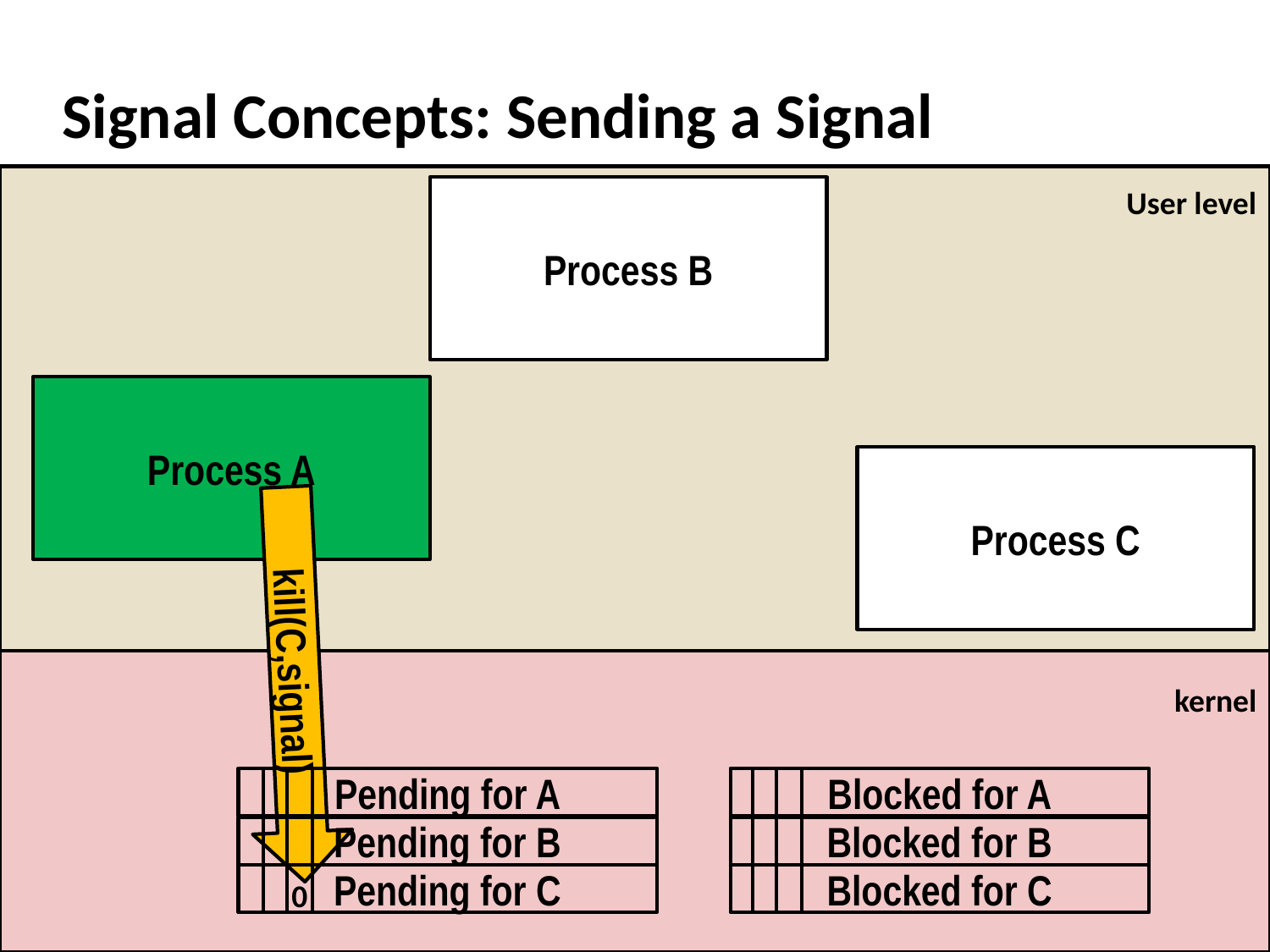

# Signal Concepts: Sending a Signal

User level
Process B
Process A
Process C
kill(C,signal)

kernel
Pending for A
Blocked for A
Pending for B
Blocked for B
Pending for C
Blocked for C
0